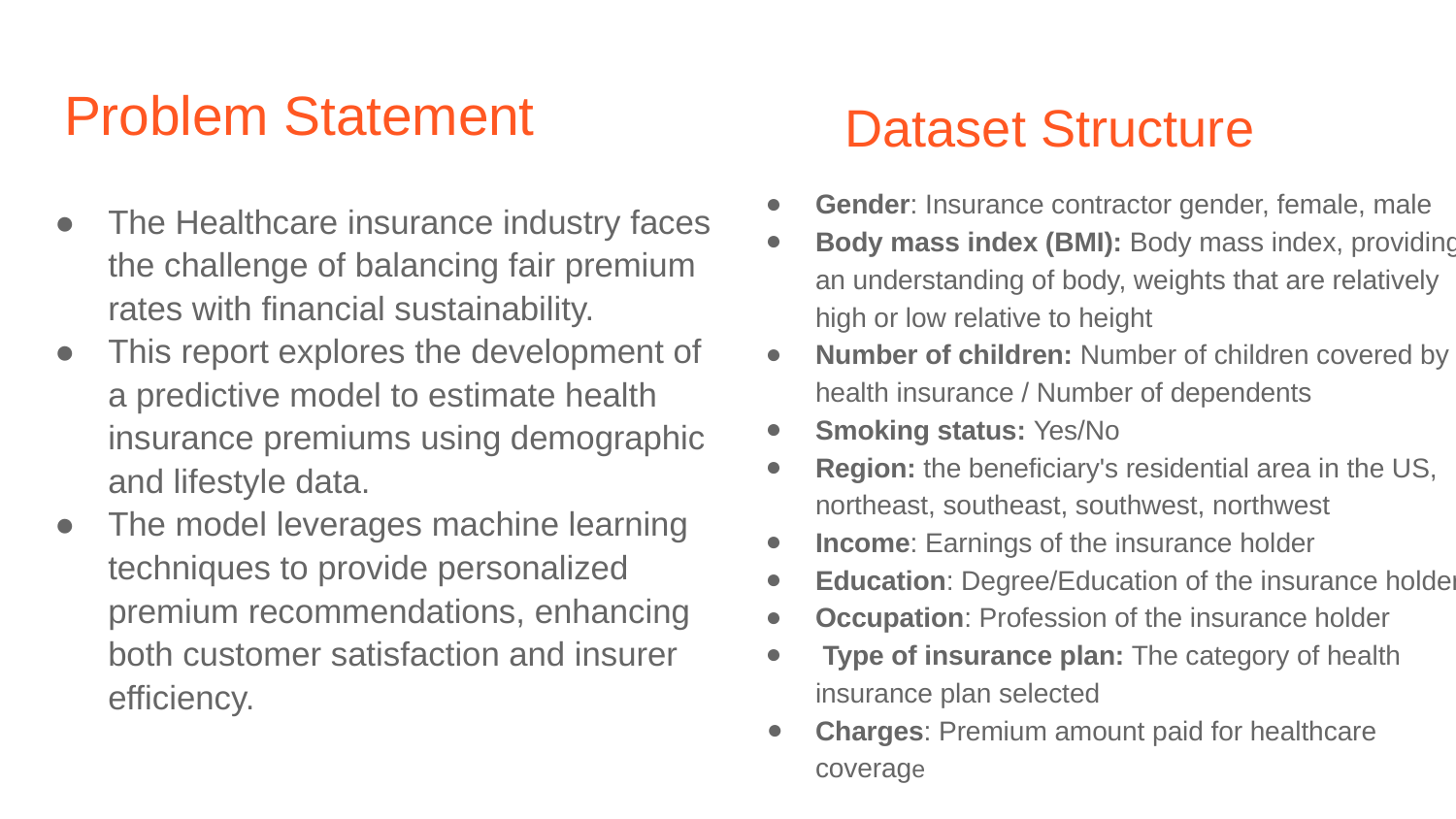

# Problem Statement
       Dataset Structure
Gender: Insurance contractor gender, female, male
Body mass index (BMI): Body mass index, providing an understanding of body, weights that are relatively high or low relative to height
Number of children: Number of children covered by health insurance / Number of dependents
Smoking status: Yes/No
Region: the beneficiary's residential area in the US, northeast, southeast, southwest, northwest
Income: Earnings of the insurance holder
Education: Degree/Education of the insurance holder
Occupation: Profession of the insurance holder
 Type of insurance plan: The category of health insurance plan selected
Charges: Premium amount paid for healthcare coverage
The Healthcare insurance industry faces the challenge of balancing fair premium rates with financial sustainability.
This report explores the development of a predictive model to estimate health insurance premiums using demographic and lifestyle data.
The model leverages machine learning techniques to provide personalized premium recommendations, enhancing both customer satisfaction and insurer efficiency.